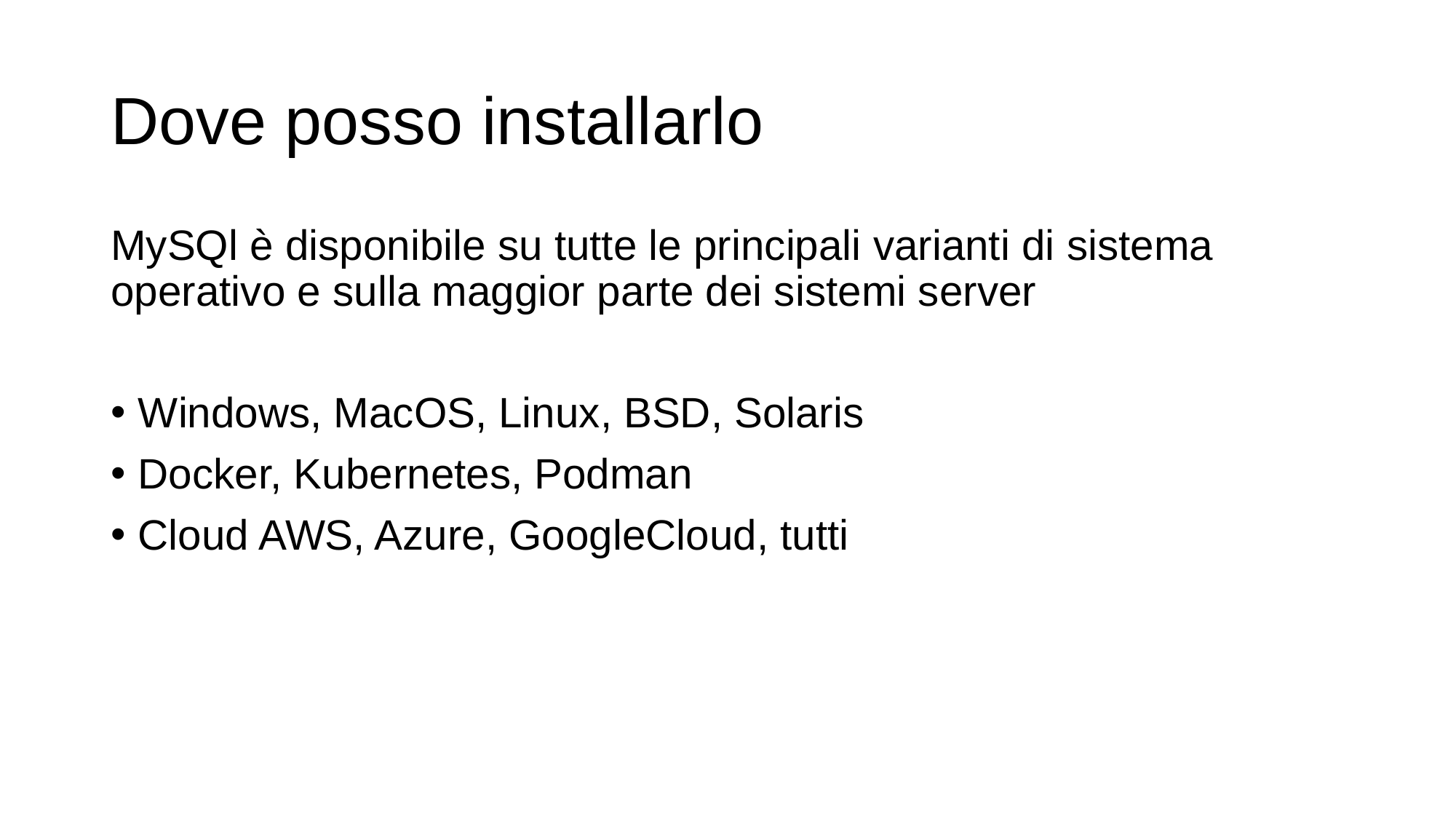

# Dove posso installarlo
MySQl è disponibile su tutte le principali varianti di sistema operativo e sulla maggior parte dei sistemi server

Windows, MacOS, Linux, BSD, Solaris
Docker, Kubernetes, Podman
Cloud AWS, Azure, GoogleCloud, tutti